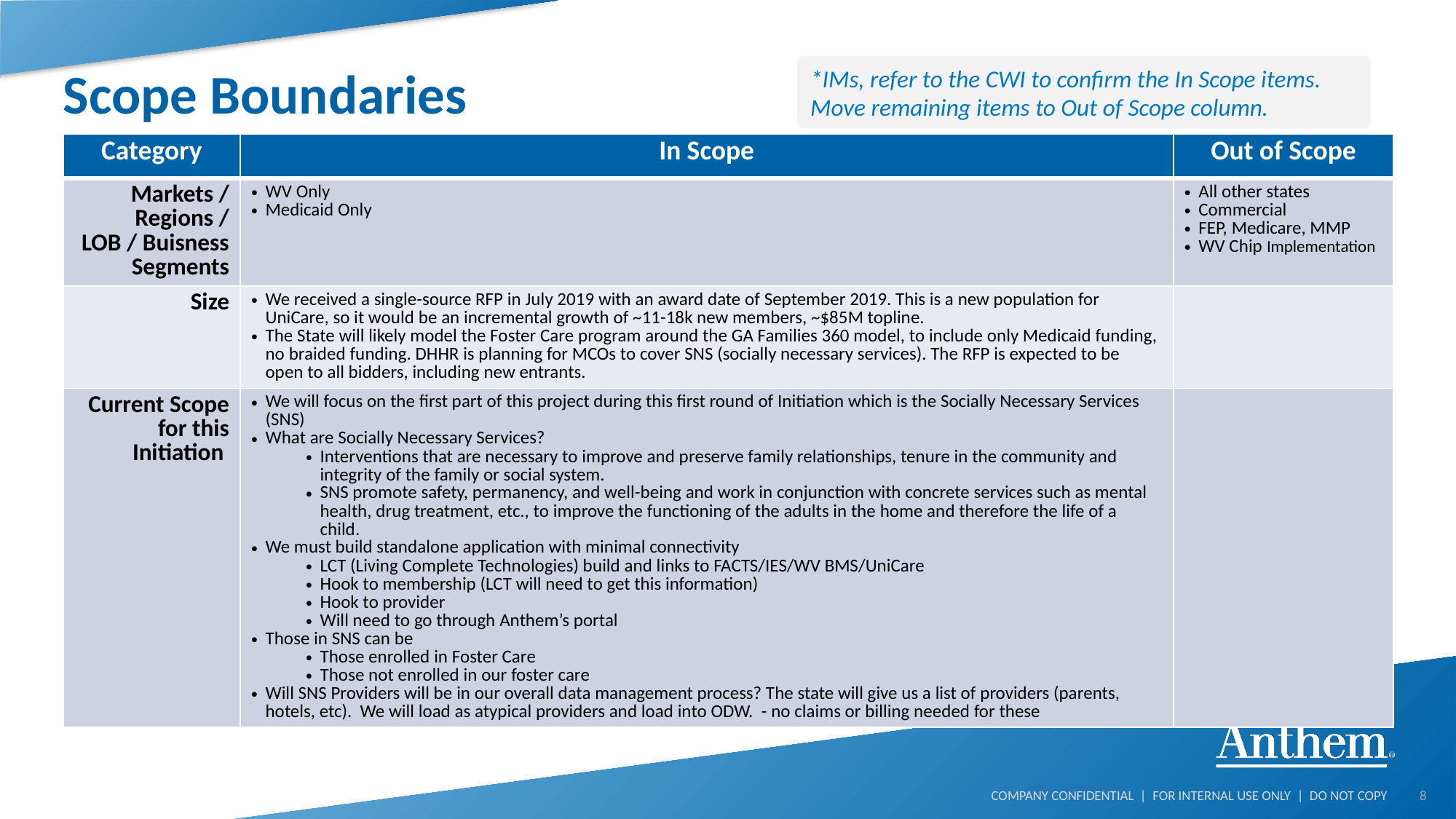

# Scope Boundaries
*IMs, refer to the CWI to confirm the In Scope items.  Move remaining items to Out of Scope column.
| Category | In Scope | Out of Scope |
| --- | --- | --- |
| Markets / Regions / LOB / Buisness Segments | WV Only Medicaid Only | All other states Commercial FEP, Medicare, MMP WV Chip Implementation |
| Size | We received a single-source RFP in July 2019 with an award date of September 2019. This is a new population for UniCare, so it would be an incremental growth of ~11-18k new members, ~$85M topline. The State will likely model the Foster Care program around the GA Families 360 model, to include only Medicaid funding, no braided funding. DHHR is planning for MCOs to cover SNS (socially necessary services). The RFP is expected to be open to all bidders, including new entrants. |  |
| Current Scope for this Initiation | We will focus on the first part of this project during this first round of Initiation which is the Socially Necessary Services (SNS) What are Socially Necessary Services? Interventions that are necessary to improve and preserve family relationships, tenure in the community and integrity of the family or social system. SNS promote safety, permanency, and well-being and work in conjunction with concrete services such as mental health, drug treatment, etc., to improve the functioning of the adults in the home and therefore the life of a child. We must build standalone application with minimal connectivity LCT (Living Complete Technologies) build and links to FACTS/IES/WV BMS/UniCare Hook to membership (LCT will need to get this information) Hook to provider Will need to go through Anthem’s portal Those in SNS can be Those enrolled in Foster Care Those not enrolled in our foster care Will SNS Providers will be in our overall data management process? The state will give us a list of providers (parents, hotels, etc). We will load as atypical providers and load into ODW. - no claims or billing needed for these |  |
8
COMPANY CONFIDENTIAL  |  FOR INTERNAL USE ONLY  |  DO NOT COPY